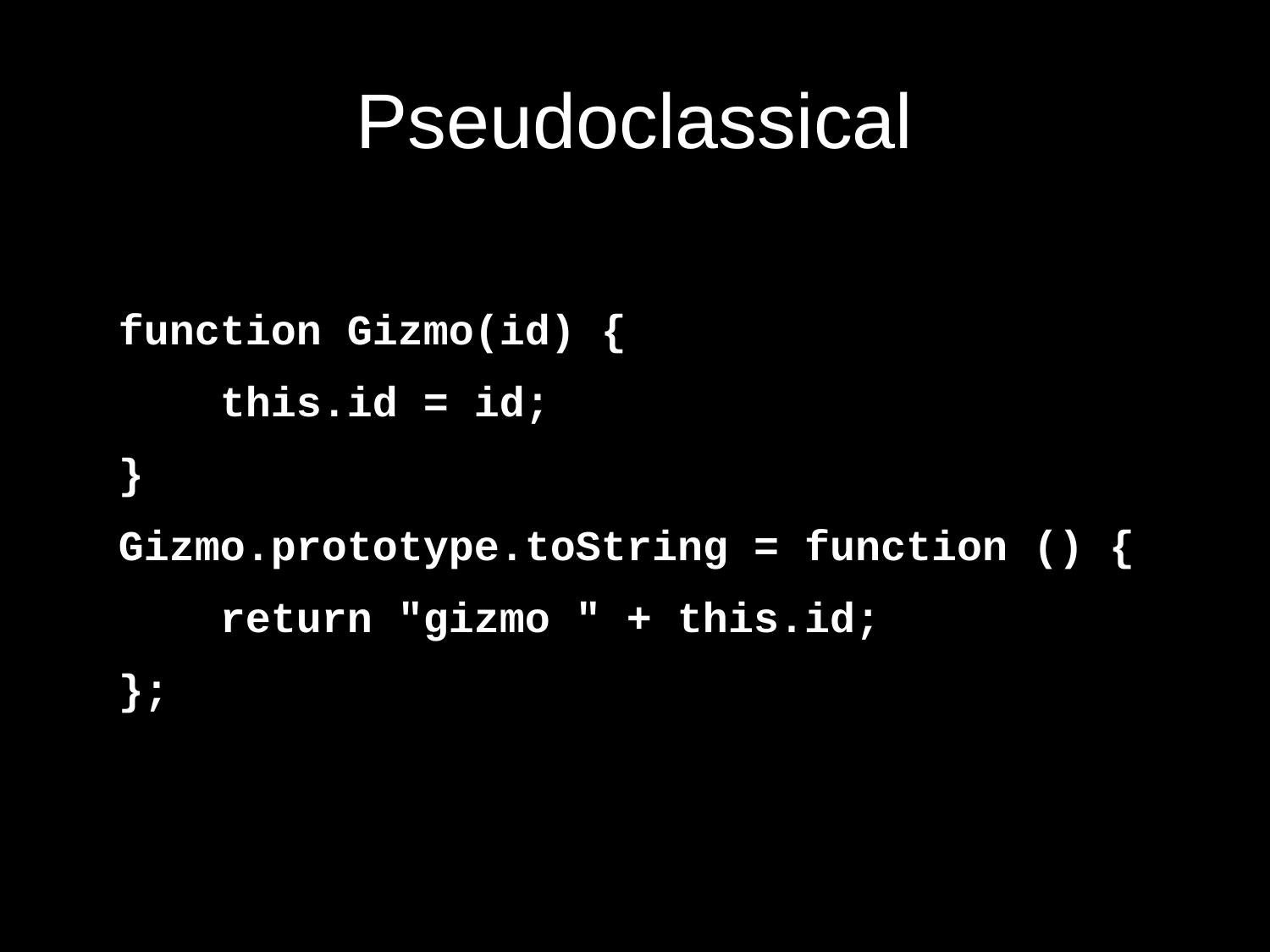

# Pseudoclassical
function Gizmo(id) {
    this.id = id;
}
Gizmo.prototype.toString = function () {
    return "gizmo " + this.id;
};